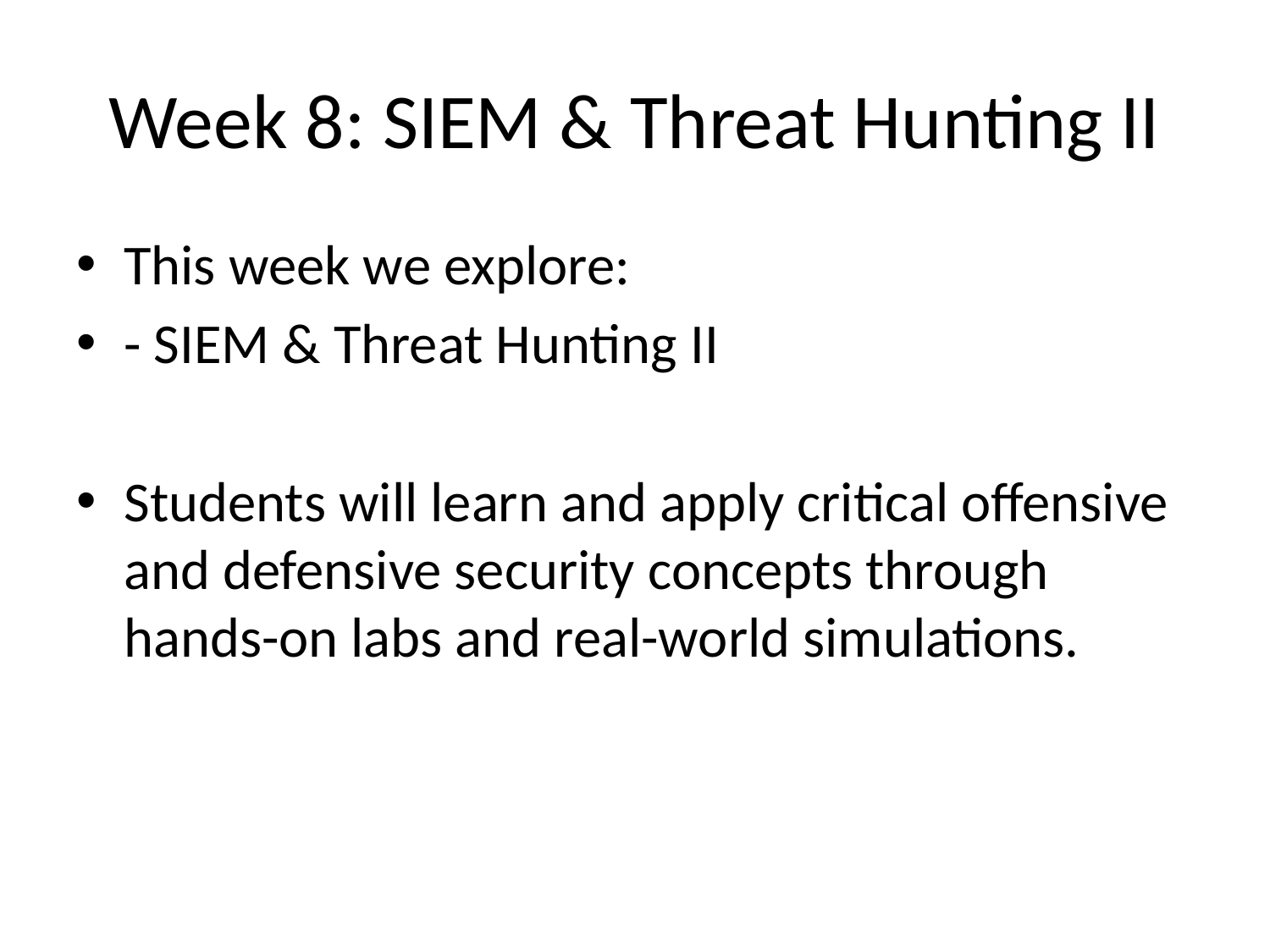

# Week 8: SIEM & Threat Hunting II
This week we explore:
- SIEM & Threat Hunting II

Students will learn and apply critical offensive and defensive security concepts through hands-on labs and real-world simulations.